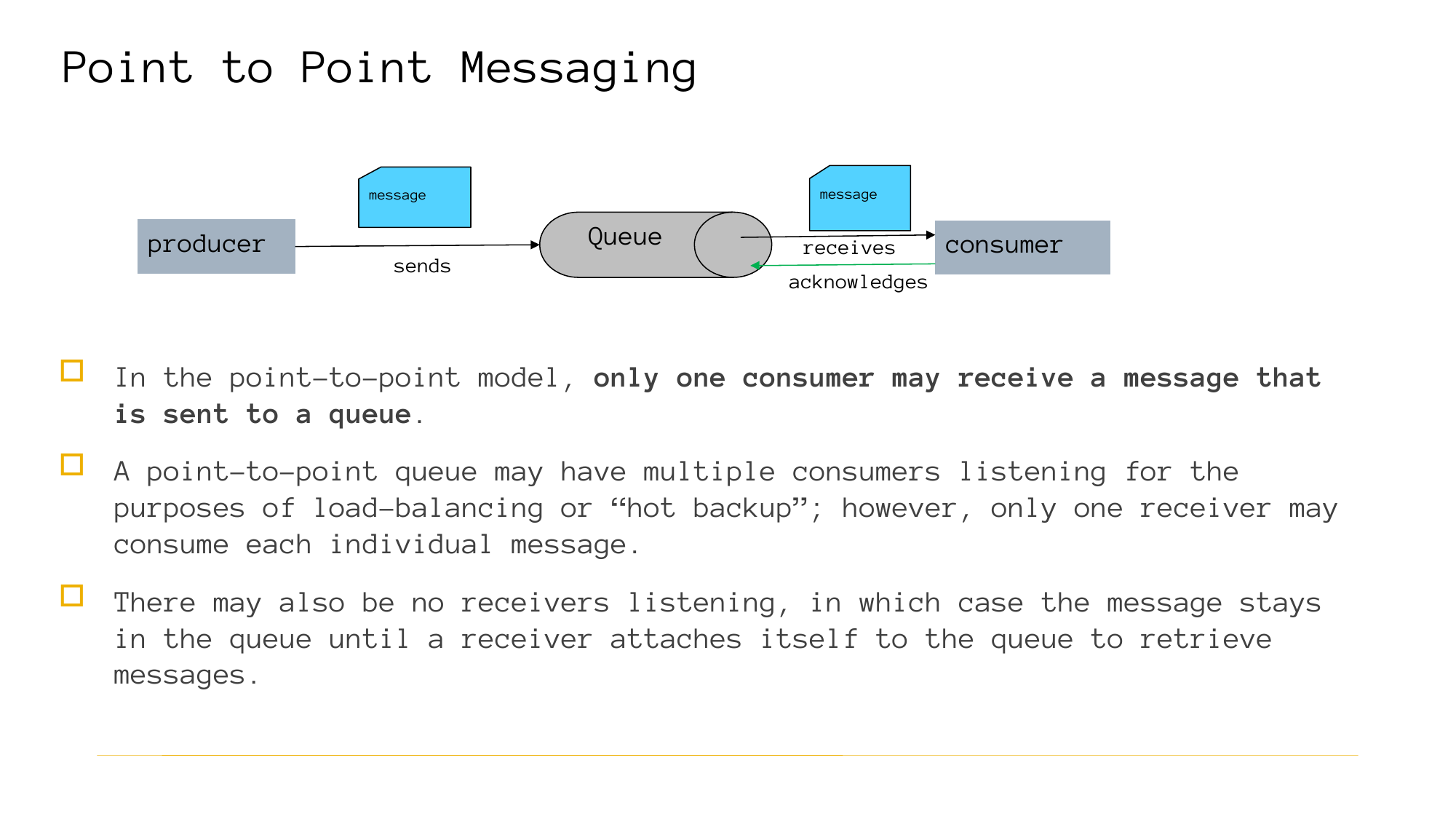

Point to Point Messaging
message
message
Queue
producer
consumer
receives
sends
acknowledges
In the point-to-point model, only one consumer may receive a message that is sent to a queue.
A point-to-point queue may have multiple consumers listening for the purposes of load-balancing or “hot backup”; however, only one receiver may consume each individual message.
There may also be no receivers listening, in which case the message stays in the queue until a receiver attaches itself to the queue to retrieve messages.